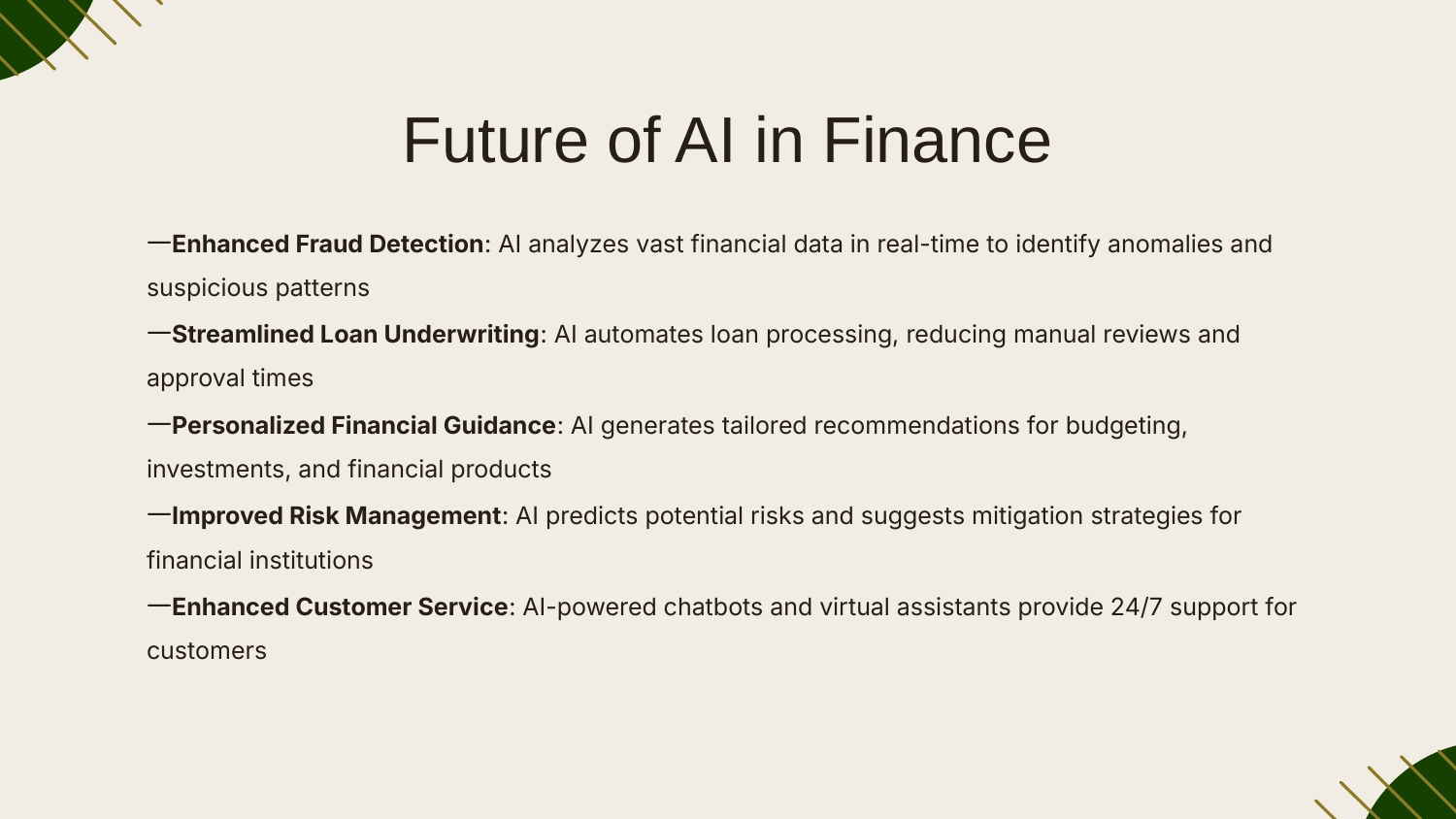

# Future of AI in Finance
𑁋Enhanced Fraud Detection: AI analyzes vast financial data in real-time to identify anomalies and suspicious patterns
𑁋Streamlined Loan Underwriting: AI automates loan processing, reducing manual reviews and approval times
𑁋Personalized Financial Guidance: AI generates tailored recommendations for budgeting, investments, and financial products
𑁋Improved Risk Management: AI predicts potential risks and suggests mitigation strategies for financial institutions
𑁋Enhanced Customer Service: AI-powered chatbots and virtual assistants provide 24/7 support for customers